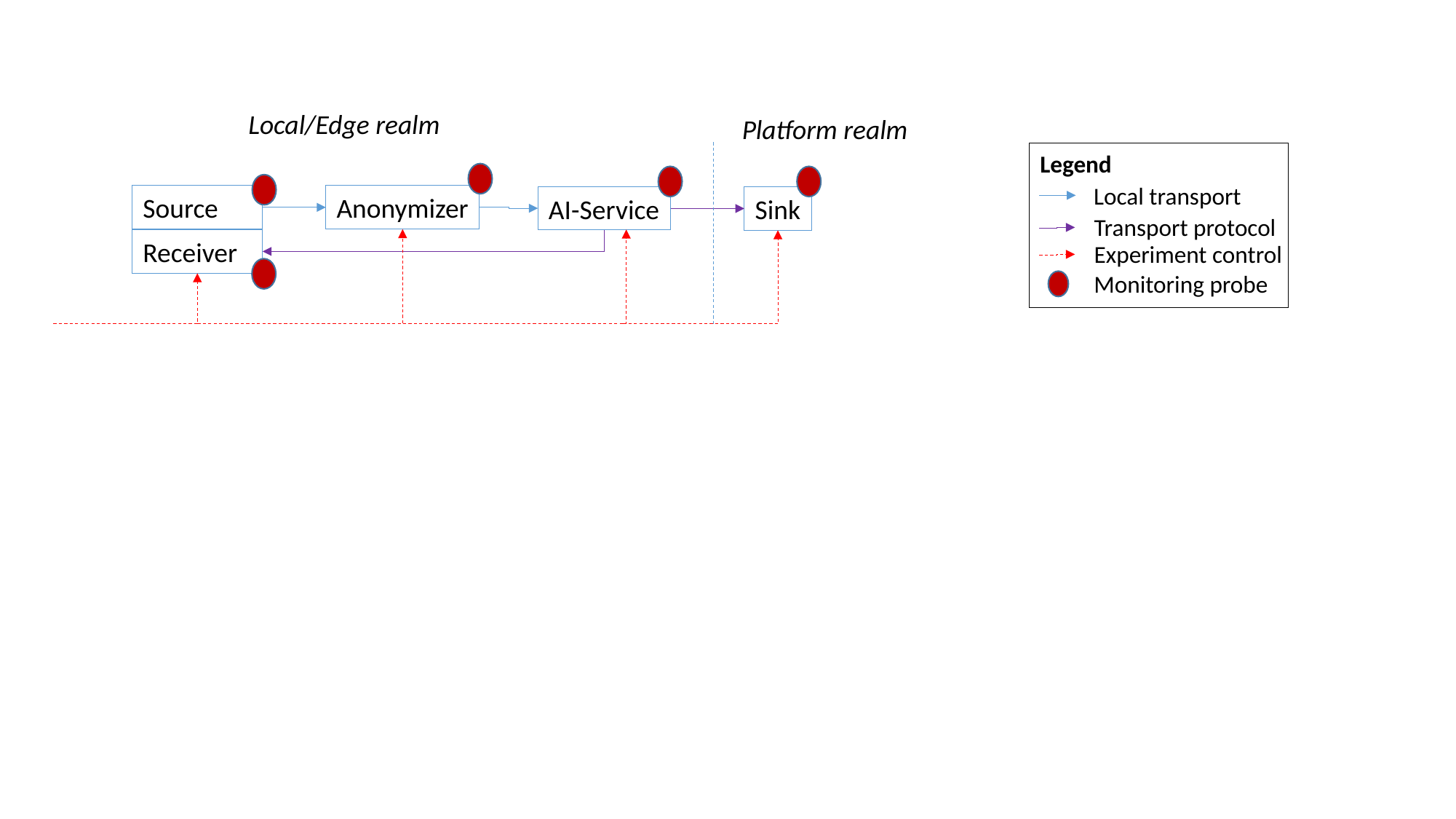

Local/Edge realm
Platform realm
Legend

Local transport
Source
Anonymizer
AI-Service
Sink

Transport protocol

Receiver
Experiment control

Monitoring probe